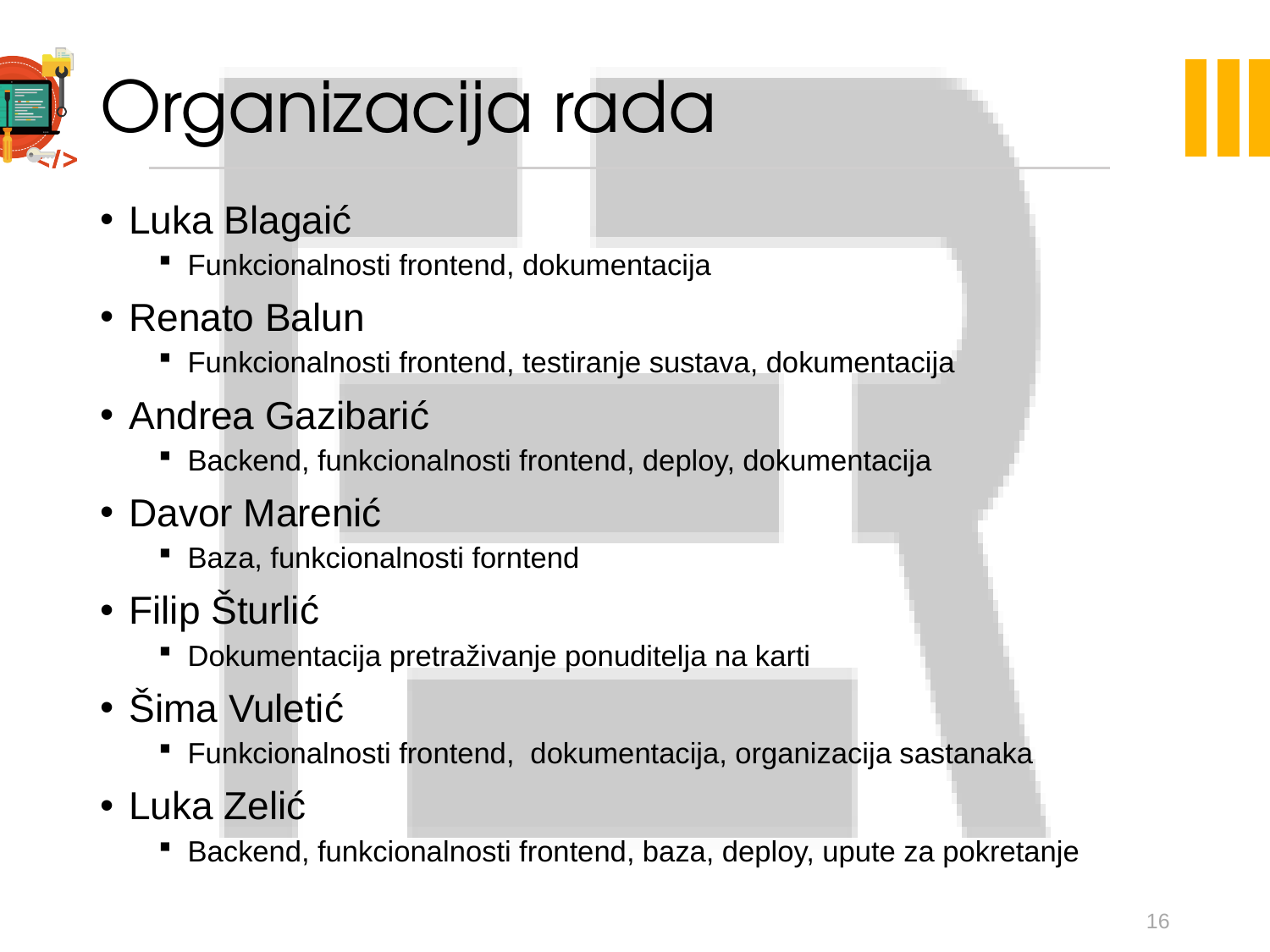

# Organizacija rada
Luka Blagaić
Funkcionalnosti frontend, dokumentacija
Renato Balun
Funkcionalnosti frontend, testiranje sustava, dokumentacija
Andrea Gazibarić
Backend, funkcionalnosti frontend, deploy, dokumentacija
Davor Marenić
Baza, funkcionalnosti forntend
Filip Šturlić
Dokumentacija pretraživanje ponuditelja na karti
Šima Vuletić
Funkcionalnosti frontend,  dokumentacija, organizacija sastanaka
Luka Zelić
Backend, funkcionalnosti frontend, baza, deploy, upute za pokretanje

16